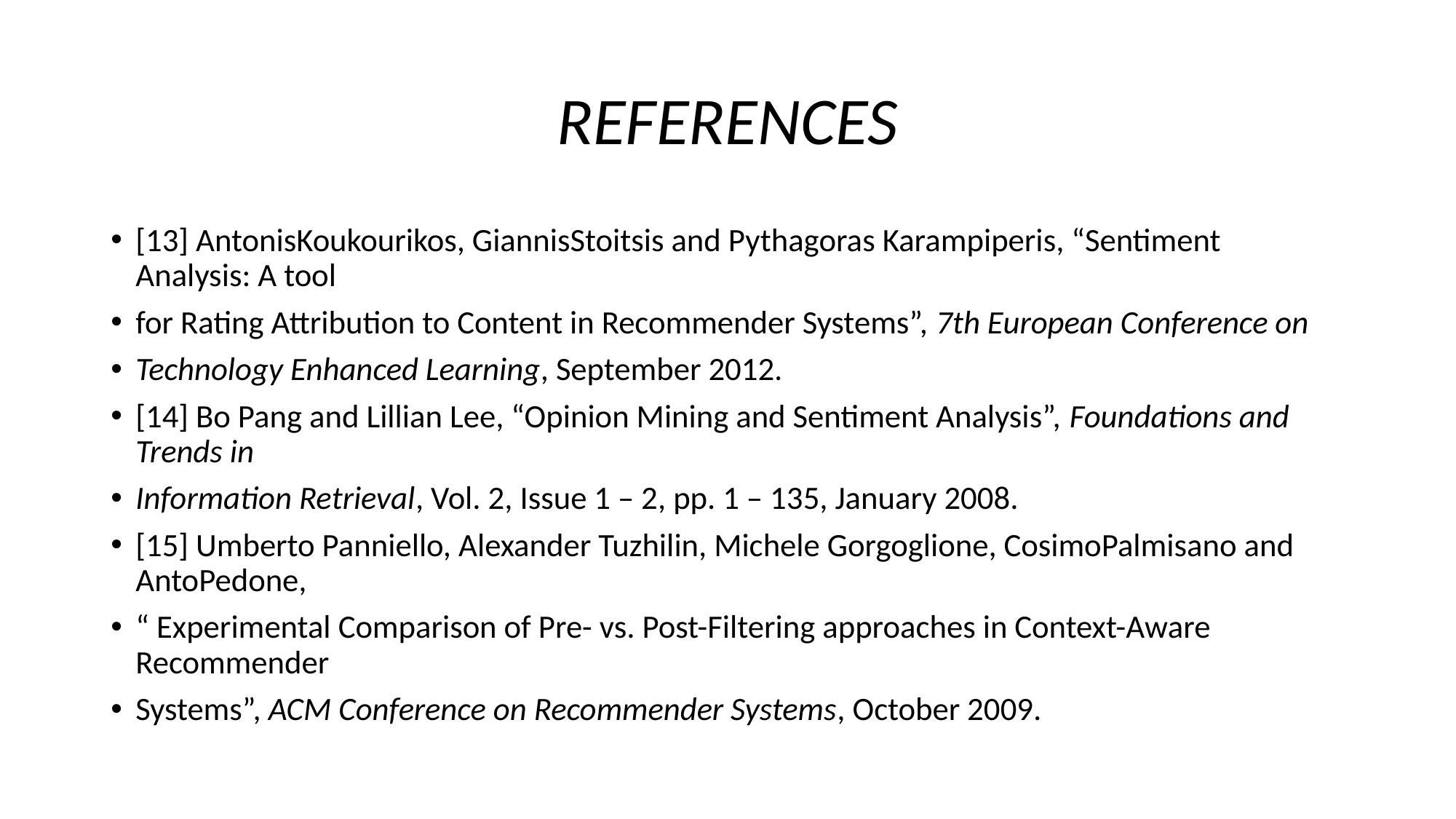

# REFERENCES
[13] AntonisKoukourikos, GiannisStoitsis and Pythagoras Karampiperis, “Sentiment Analysis: A tool
for Rating Attribution to Content in Recommender Systems”, 7th European Conference on
Technology Enhanced Learning, September 2012.
[14] Bo Pang and Lillian Lee, “Opinion Mining and Sentiment Analysis”, Foundations and Trends in
Information Retrieval, Vol. 2, Issue 1 – 2, pp. 1 – 135, January 2008.
[15] Umberto Panniello, Alexander Tuzhilin, Michele Gorgoglione, CosimoPalmisano and AntoPedone,
“ Experimental Comparison of Pre- vs. Post-Filtering approaches in Context-Aware Recommender
Systems”, ACM Conference on Recommender Systems, October 2009.